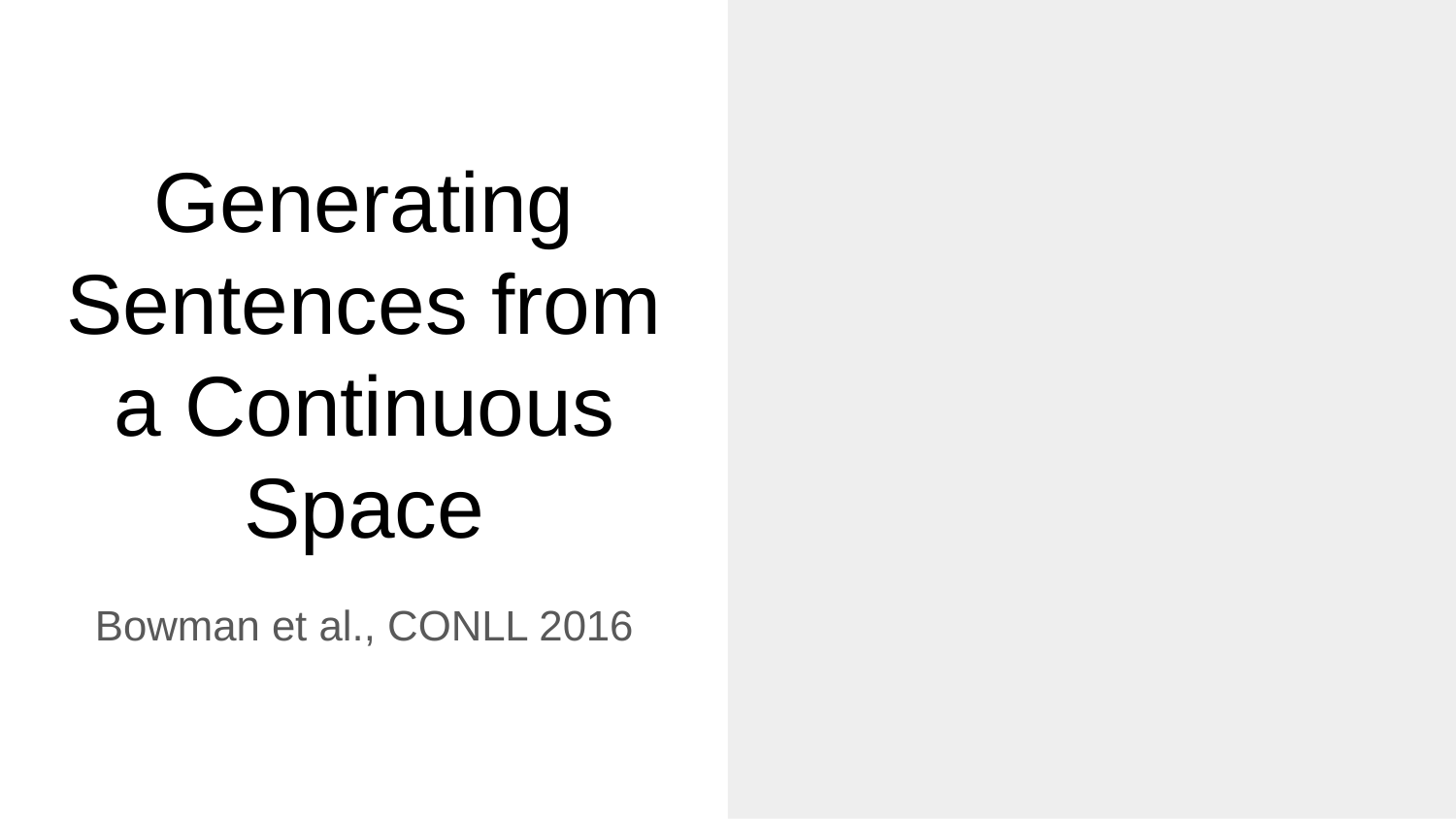

# Generating Sentences from a Continuous Space
Bowman et al., CONLL 2016